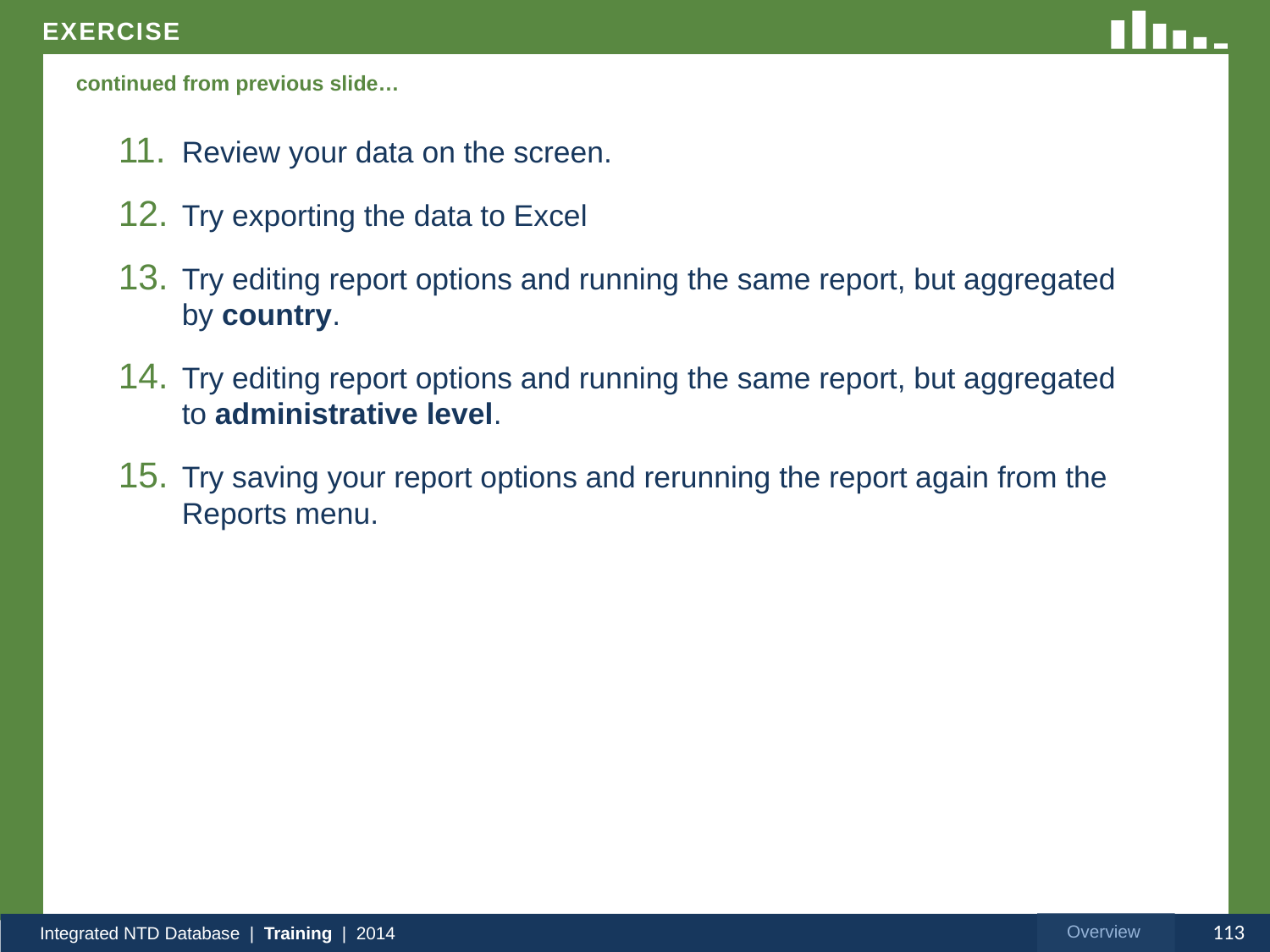

Review your data on the screen.
Try exporting the data to Excel
Try editing report options and running the same report, but aggregated by country.
Try editing report options and running the same report, but aggregated to administrative level.
Try saving your report options and rerunning the report again from the Reports menu.